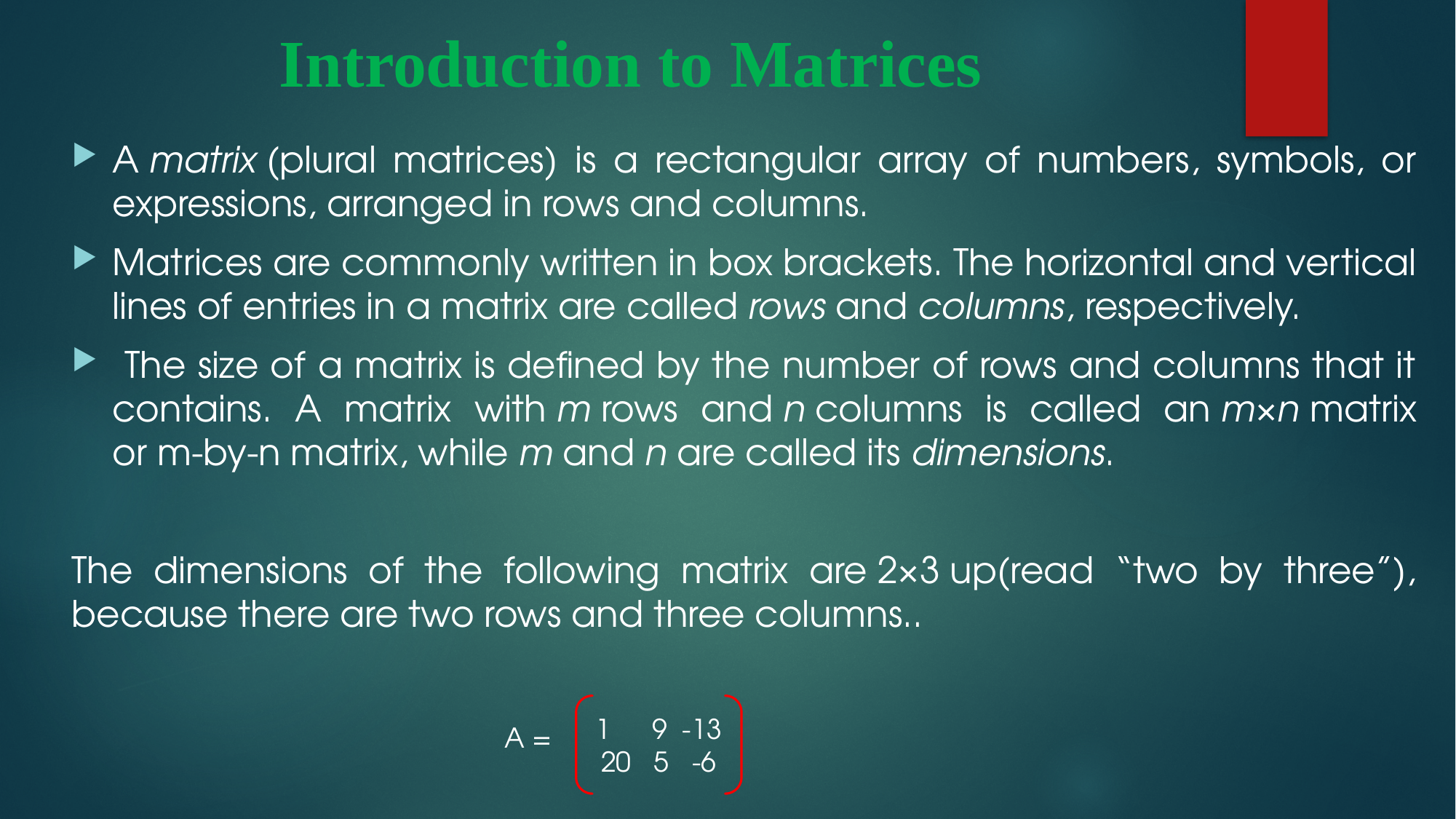

# Introduction to Matrices
A matrix (plural matrices) is a rectangular array of numbers, symbols, or expressions, arranged in rows and columns.
Matrices are commonly written in box brackets. The horizontal and vertical lines of entries in a matrix are called rows and columns, respectively.
 The size of a matrix is defined by the number of rows and columns that it contains. A matrix with m rows and n columns is called an m×n matrix or m-by-n matrix, while m and n are called its dimensions.

The dimensions of the following matrix are 2×3 up(read “two by three”), because there are two rows and three columns..

A =
  9  -13
20   5   -6